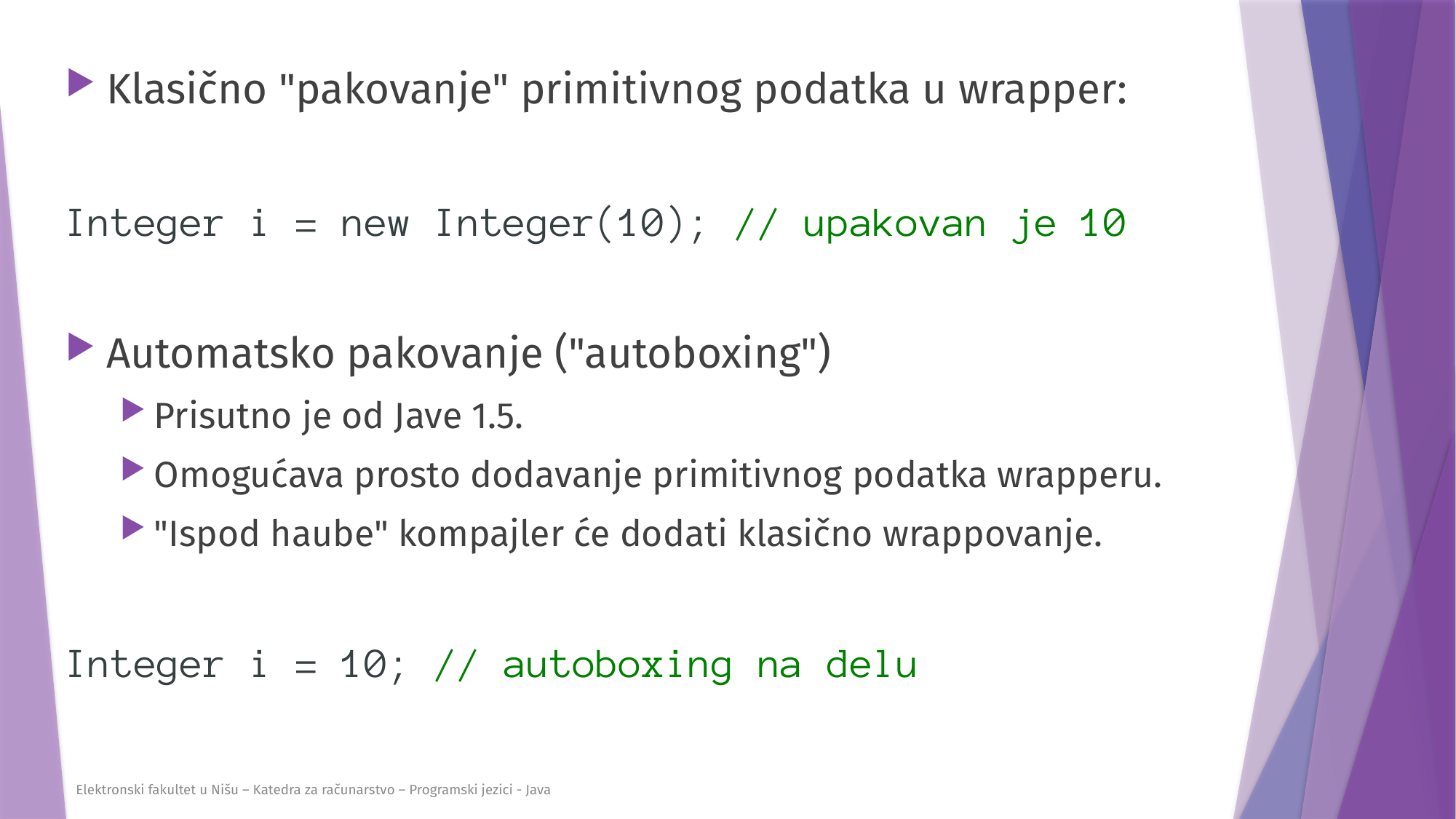

Klasično "pakovanje" primitivnog podatka u wrapper:

Integer i = new Integer(10); // upakovan je 10

Automatsko pakovanje ("autoboxing")
Prisutno je od Jave 1.5.
Omogućava prosto dodavanje primitivnog podatka wrapperu.
"Ispod haube" kompajler će dodati klasično wrappovanje.

Integer i = 10; // autoboxing na delu

Elektronski fakultet u Nišu – Katedra za računarstvo – Programski jezici - Java